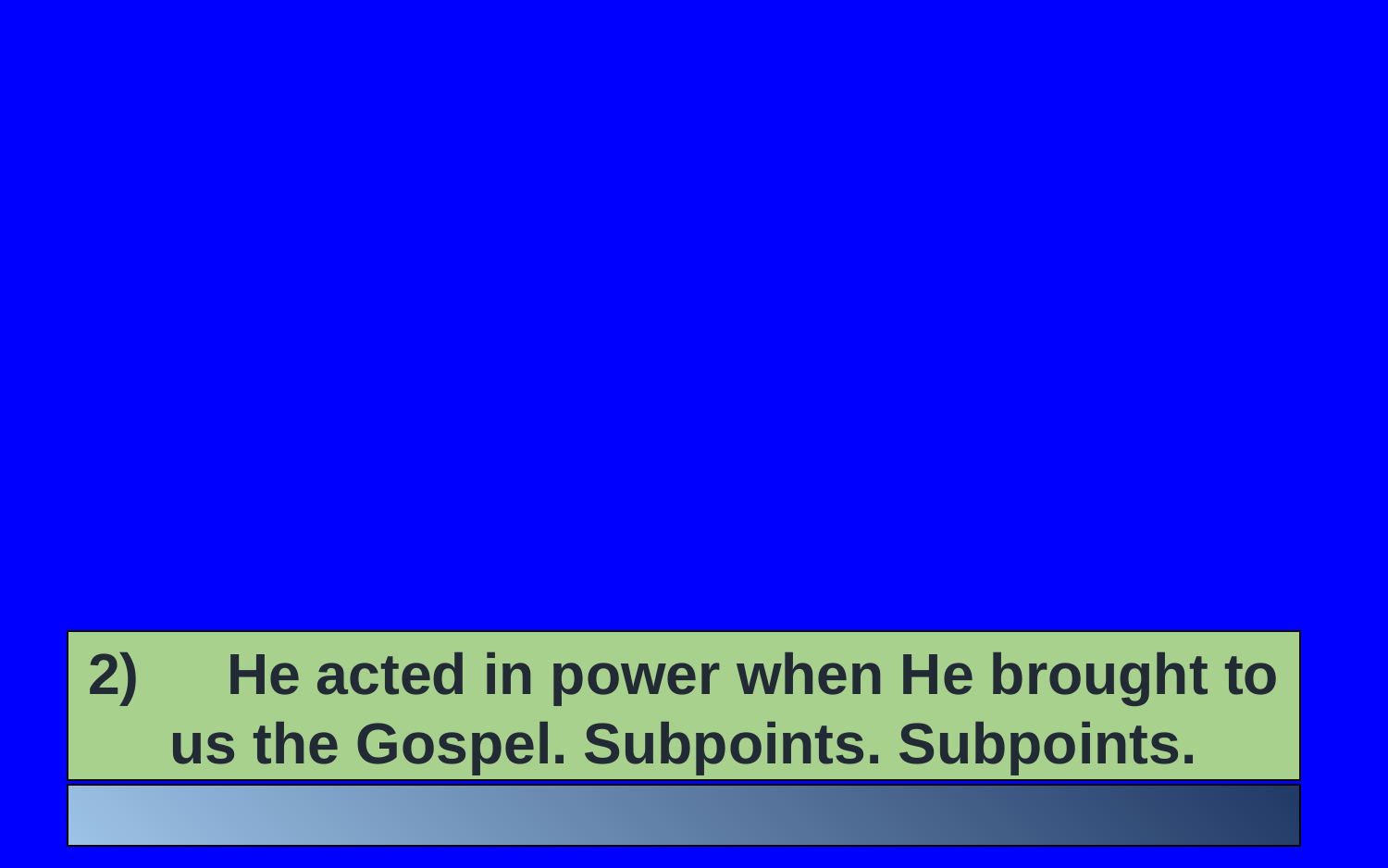

2)	He acted in power when He brought to us the Gospel. Subpoints. Subpoints.
Some Title